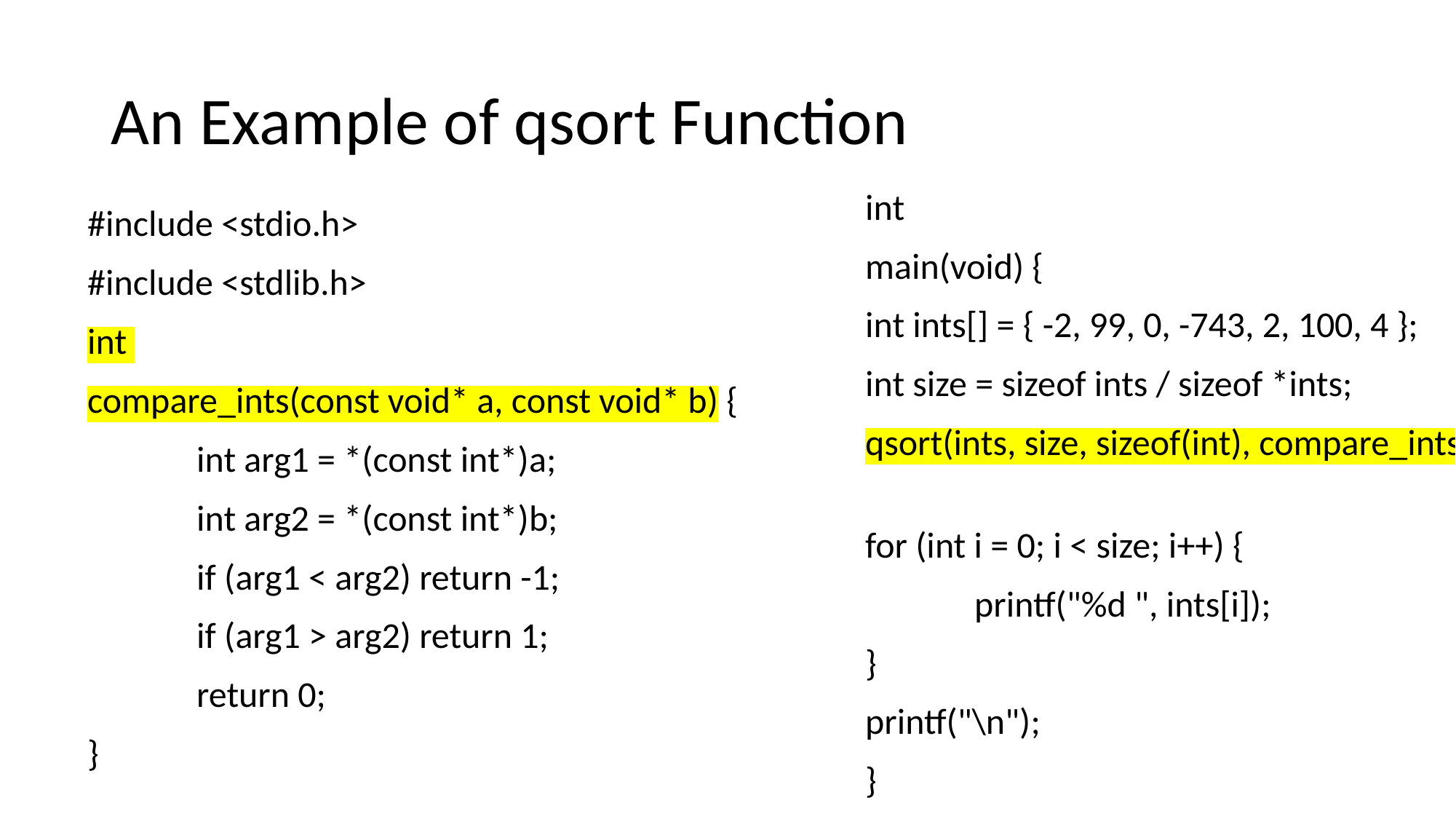

# An Example of qsort Function
int
main(void) {
int ints[] = { -2, 99, 0, -743, 2, 100, 4 };
int size = sizeof ints / sizeof *ints;
qsort(ints, size, sizeof(int), compare_ints);
for (int i = 0; i < size; i++) {
	printf("%d ", ints[i]);
}
printf("\n");
}
#include <stdio.h>
#include <stdlib.h>
int
compare_ints(const void* a, const void* b) {
	int arg1 = *(const int*)a;
	int arg2 = *(const int*)b;
	if (arg1 < arg2) return -1;
	if (arg1 > arg2) return 1;
	return 0;
}